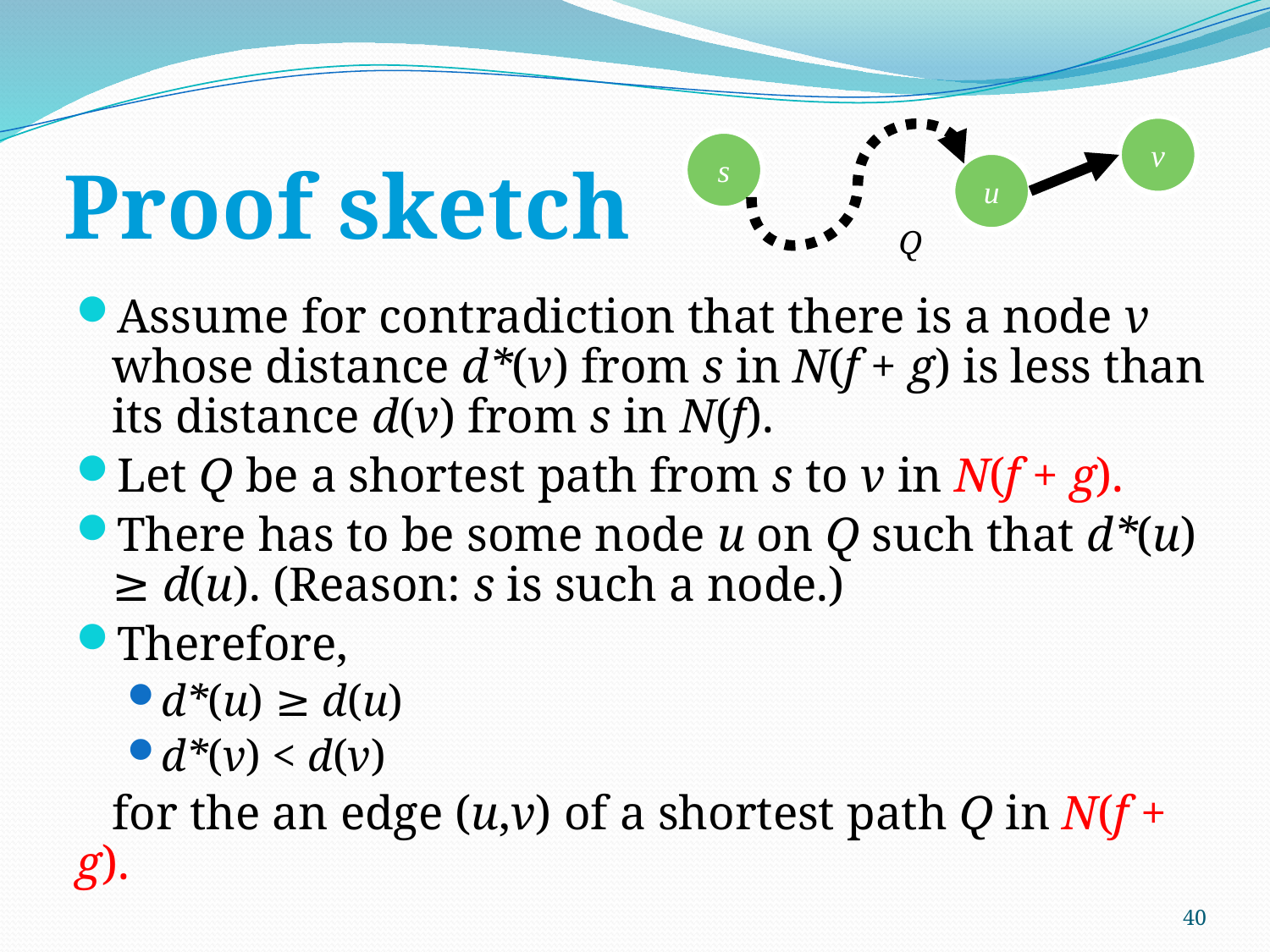

# Proof sketch
v
s
u
Q
Assume for contradiction that there is a node v whose distance d*(v) from s in N(f + g) is less than its distance d(v) from s in N(f).
Let Q be a shortest path from s to v in N(f + g).
There has to be some node u on Q such that d*(u) ≥ d(u). (Reason: s is such a node.)
Therefore,
d*(u) ≥ d(u)
d*(v) < d(v)
   for the an edge (u,v) of a shortest path Q in N(f + g).

40